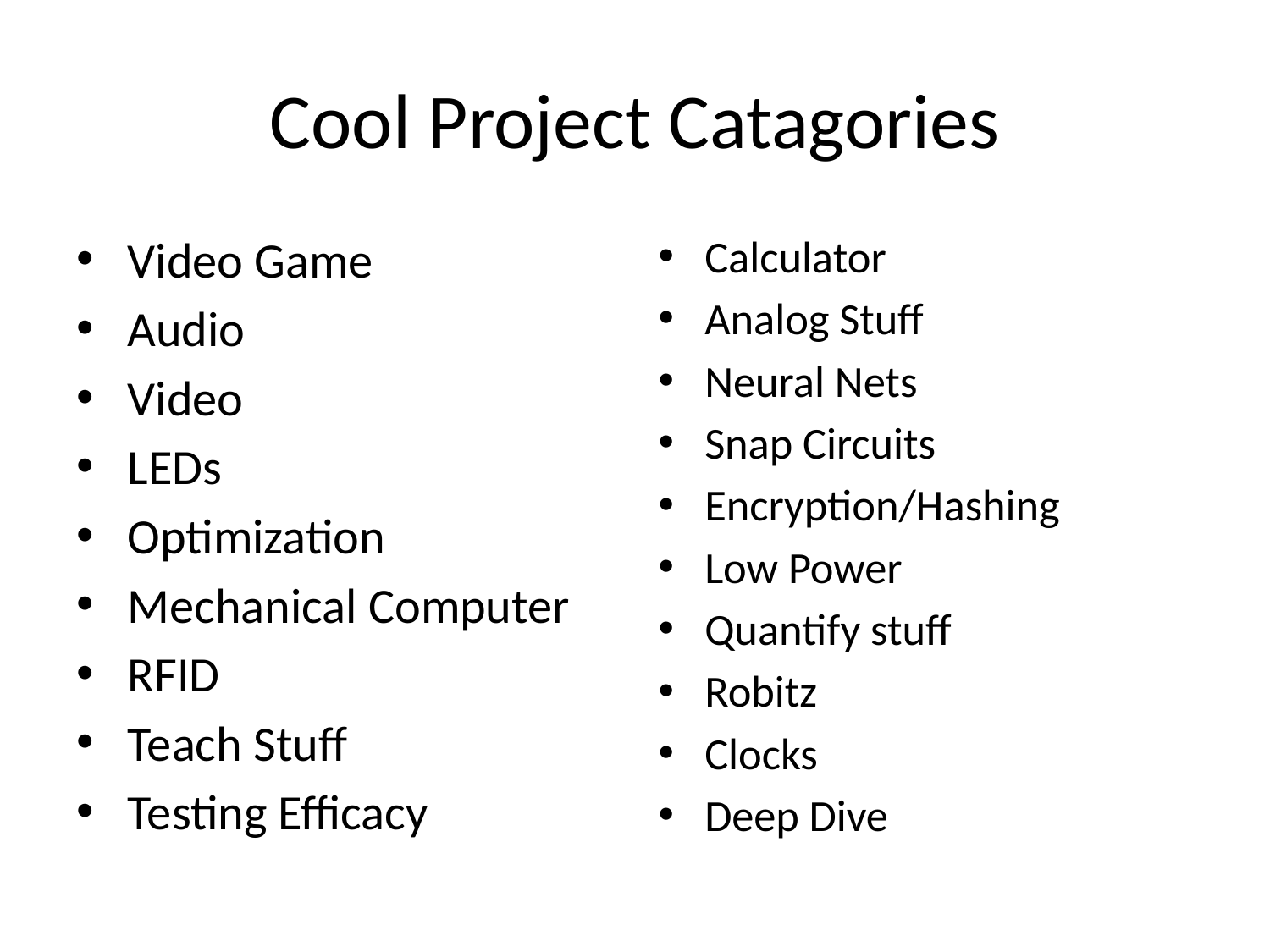

# Cool Project Catagories
Video Game
Audio
Video
LEDs
Optimization
Mechanical Computer
RFID
Teach Stuff
Testing Efficacy
Calculator
Analog Stuff
Neural Nets
Snap Circuits
Encryption/Hashing
Low Power
Quantify stuff
Robitz
Clocks
Deep Dive